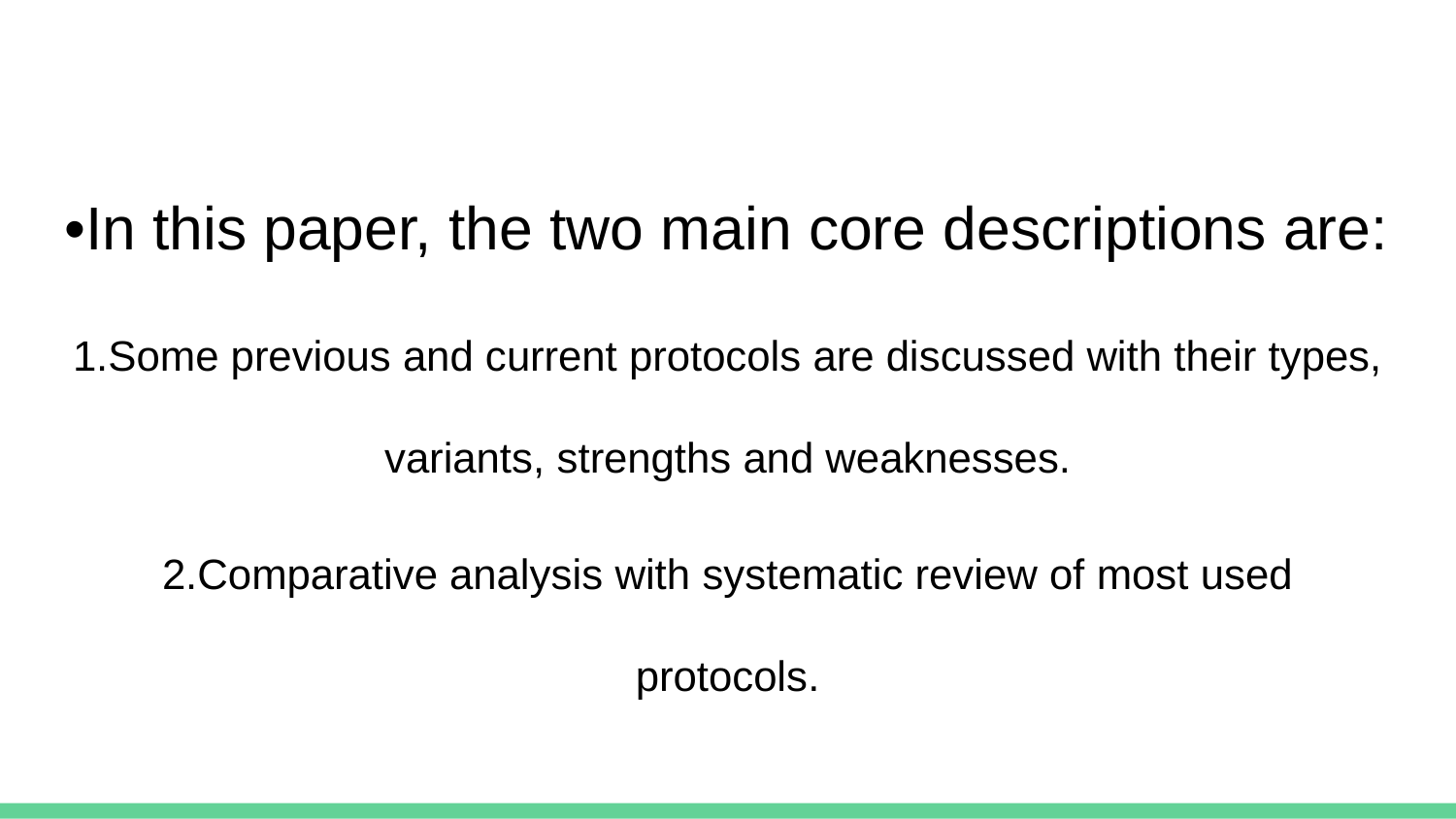

•In this paper, the two main core descriptions are:
1.Some previous and current protocols are discussed with their types, variants, strengths and weaknesses.
2.Comparative analysis with systematic review of most used protocols.